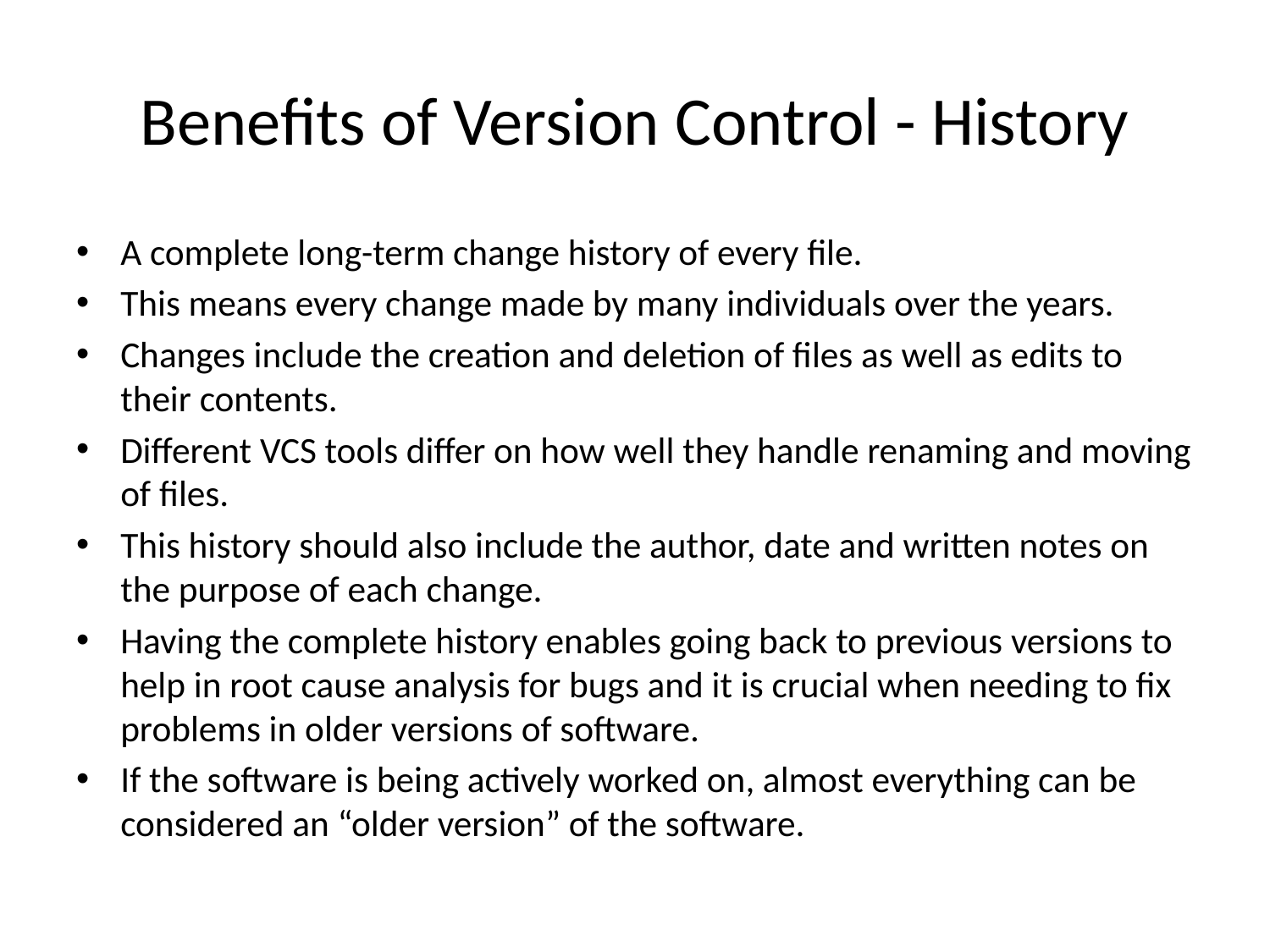

# Benefits of Version Control - History
A complete long-term change history of every file.
This means every change made by many individuals over the years.
Changes include the creation and deletion of files as well as edits to their contents.
Different VCS tools differ on how well they handle renaming and moving of files.
This history should also include the author, date and written notes on the purpose of each change.
Having the complete history enables going back to previous versions to help in root cause analysis for bugs and it is crucial when needing to fix problems in older versions of software.
If the software is being actively worked on, almost everything can be considered an “older version” of the software.